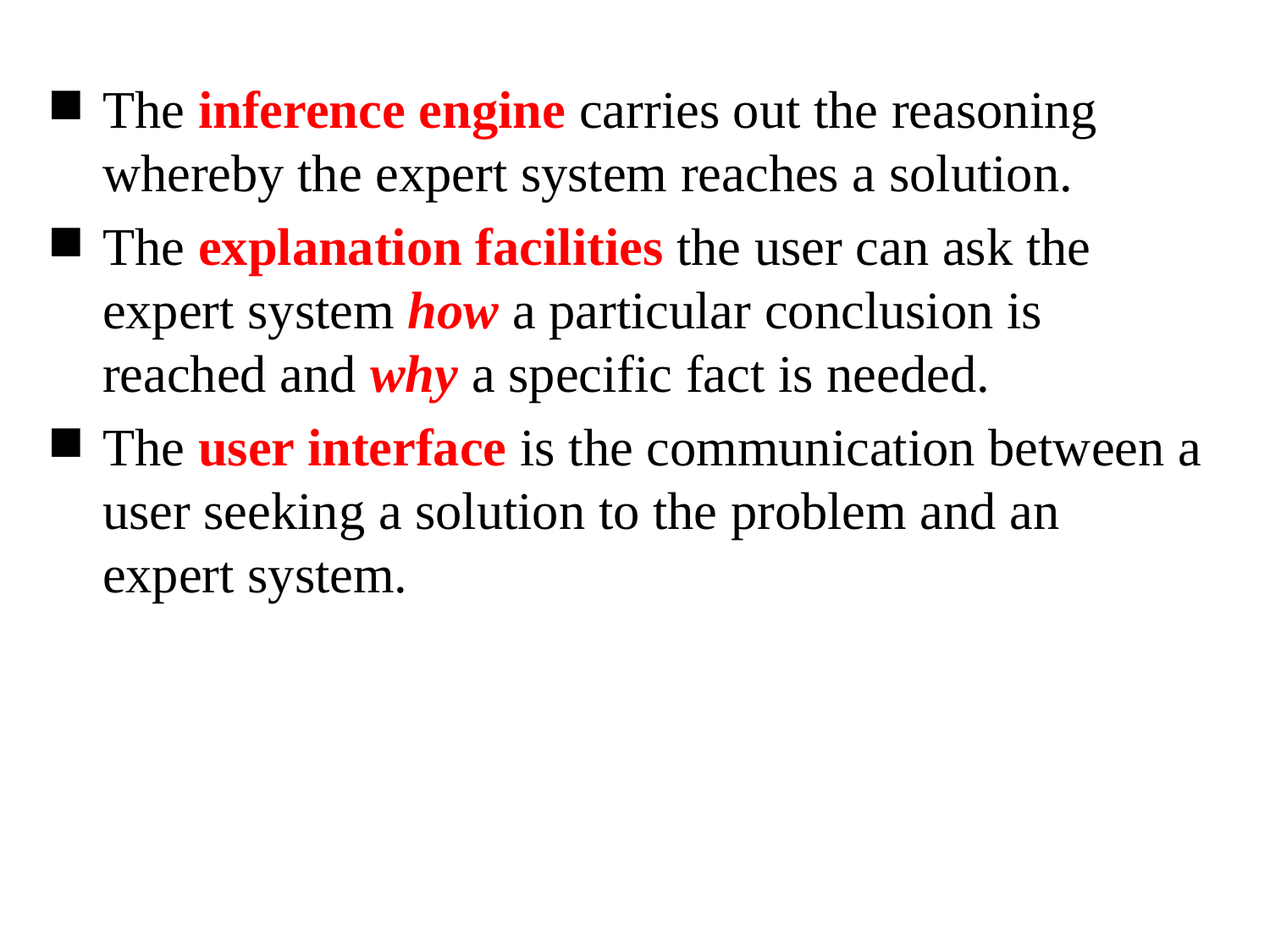

The inference engine carries out the reasoning whereby the expert system reaches a solution.
The explanation facilities the user can ask the expert system how a particular conclusion is reached and why a specific fact is needed.
The user interface is the communication between a user seeking a solution to the problem and an expert system.